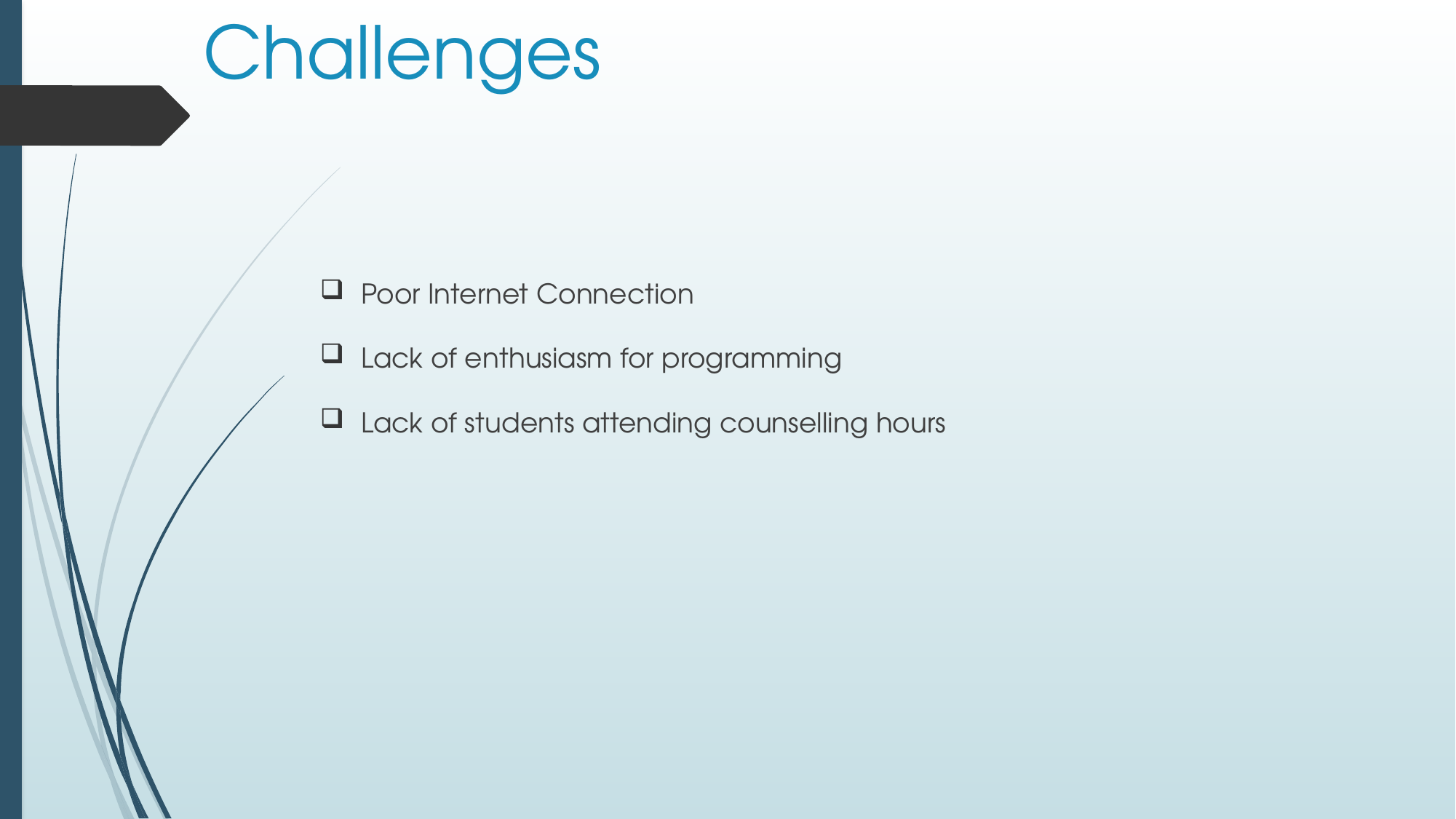

# Challenges
Poor Internet Connection
Lack of enthusiasm for programming
Lack of students attending counselling hours